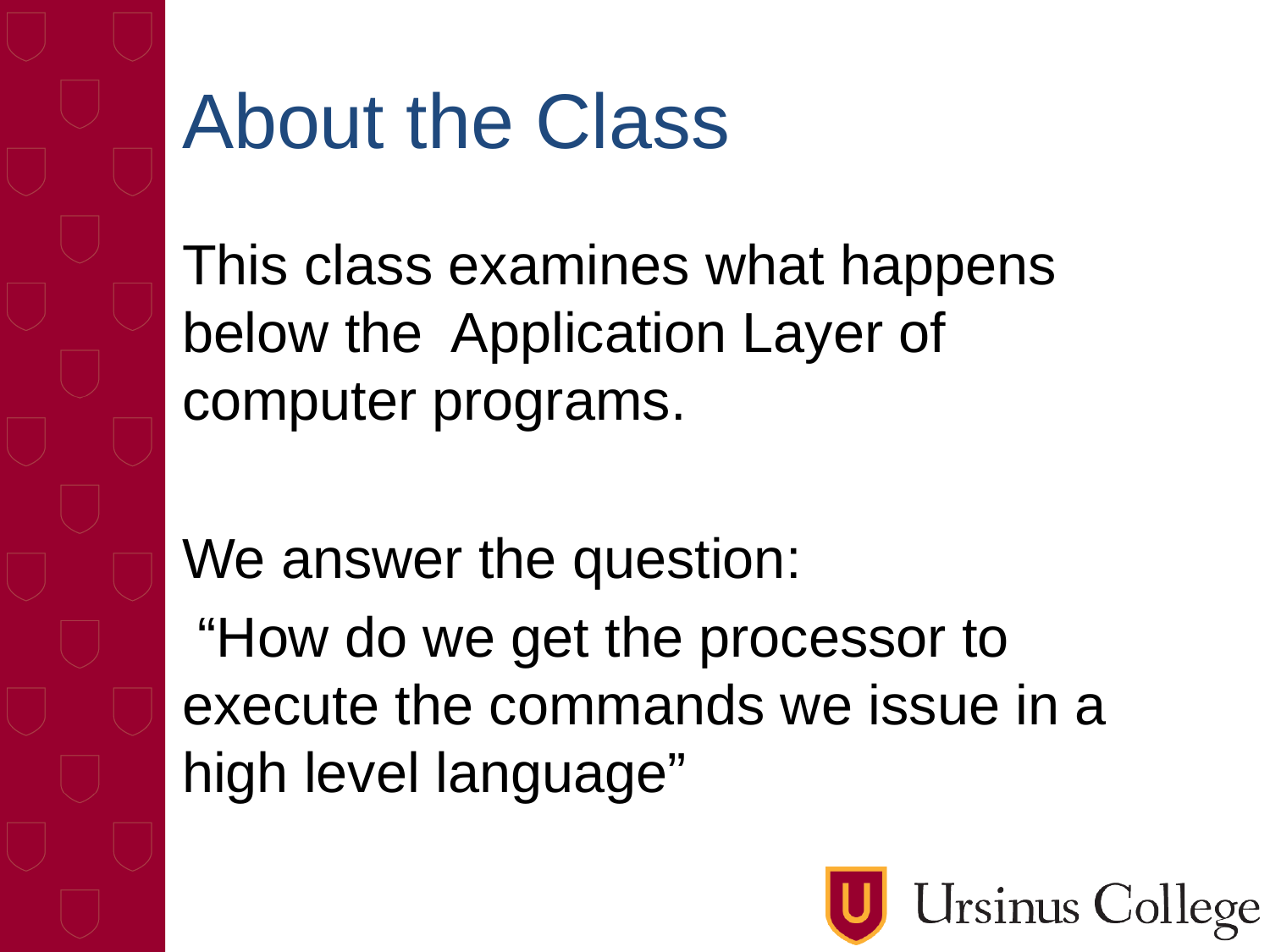

# About the Class
This class examines what happens below the  Application Layer of computer programs.

We answer the question:
 “How do we get the processor to execute the commands we issue in a high level language”